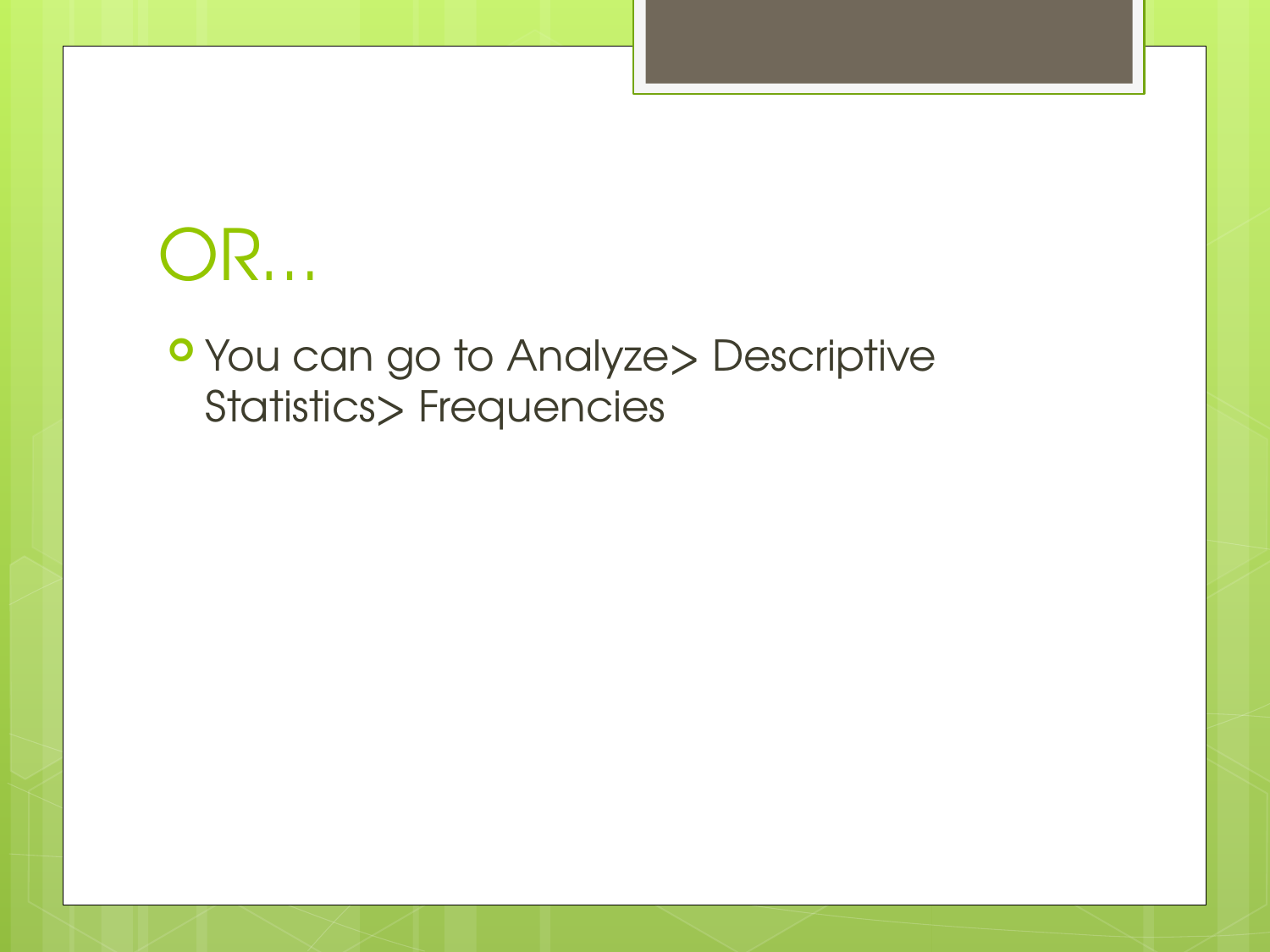

# OR…
You can go to Analyze> Descriptive Statistics> Frequencies